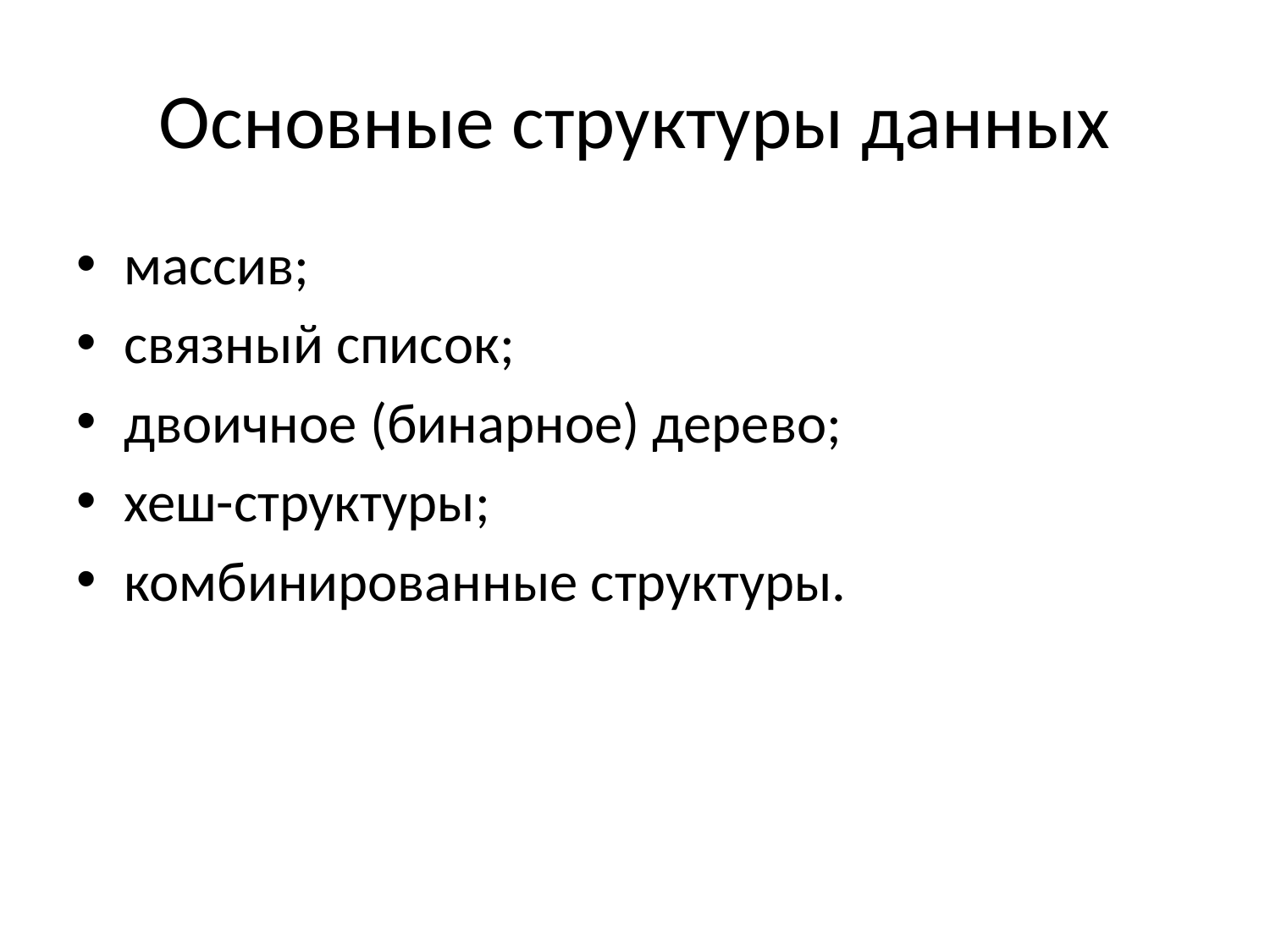

# Основные структуры данных
массив;
связный список;
двоичное (бинарное) дерево;
хеш-структуры;
комбинированные структуры.